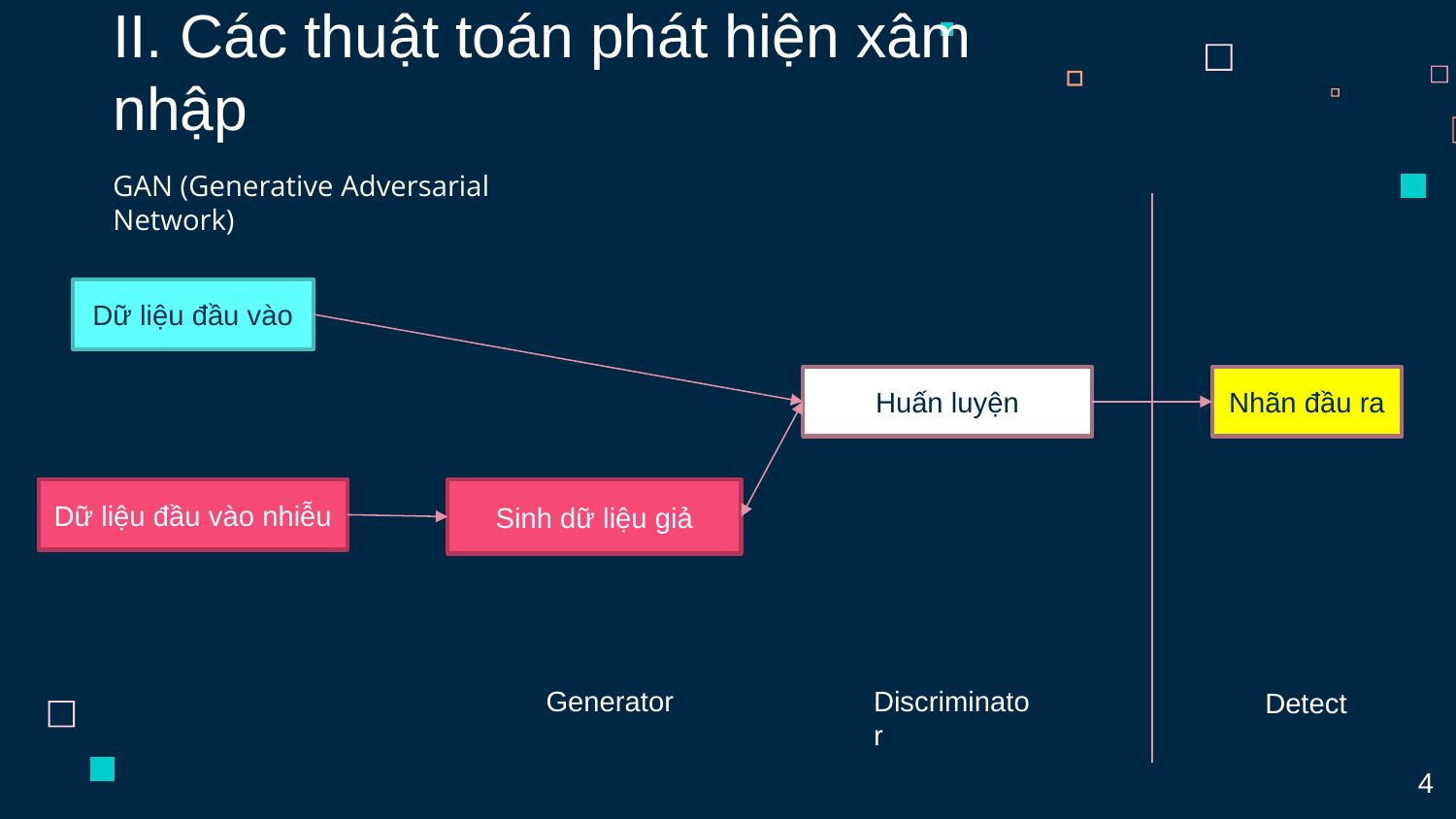

# II. Các thuật toán phát hiện xâm nhập
GAN (Generative Adversarial Network)
Dữ liệu đầu vào
Huấn luyện
Nhãn đầu ra
Dữ liệu đầu vào nhiễu
Sinh dữ liệu giả
Generator
Discriminator
Detect
4